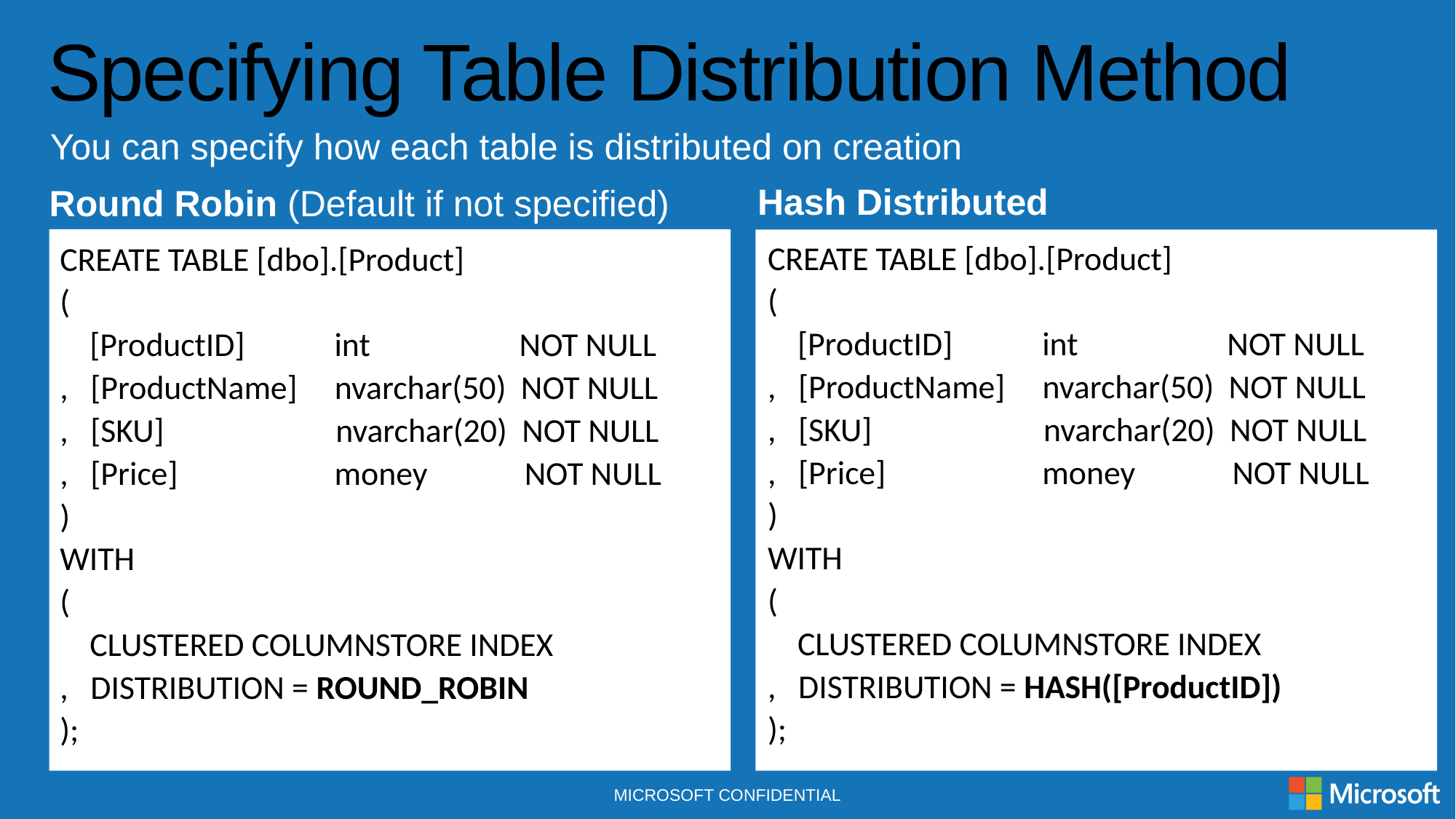

Specifying Table Distribution Method
You can specify how each table is distributed on creation
Hash Distributed
Round Robin (Default if not specified)
CREATE TABLE [dbo].[Product]
(
    [ProductID]            int                    NOT NULL
,   [ProductName]     nvarchar(50)  NOT NULL
,   [SKU]                       nvarchar(20)  NOT NULL
,   [Price]                     money             NOT NULL
)
WITH
(
    CLUSTERED COLUMNSTORE INDEX
,   DISTRIBUTION = HASH([ProductID])
);
CREATE TABLE [dbo].[Product]
(
    [ProductID]            int                    NOT NULL
,   [ProductName]     nvarchar(50)  NOT NULL
,   [SKU]                       nvarchar(20)  NOT NULL
,   [Price]                     money             NOT NULL
)
WITH
(
    CLUSTERED COLUMNSTORE INDEX
,   DISTRIBUTION = ROUND_ROBIN
);